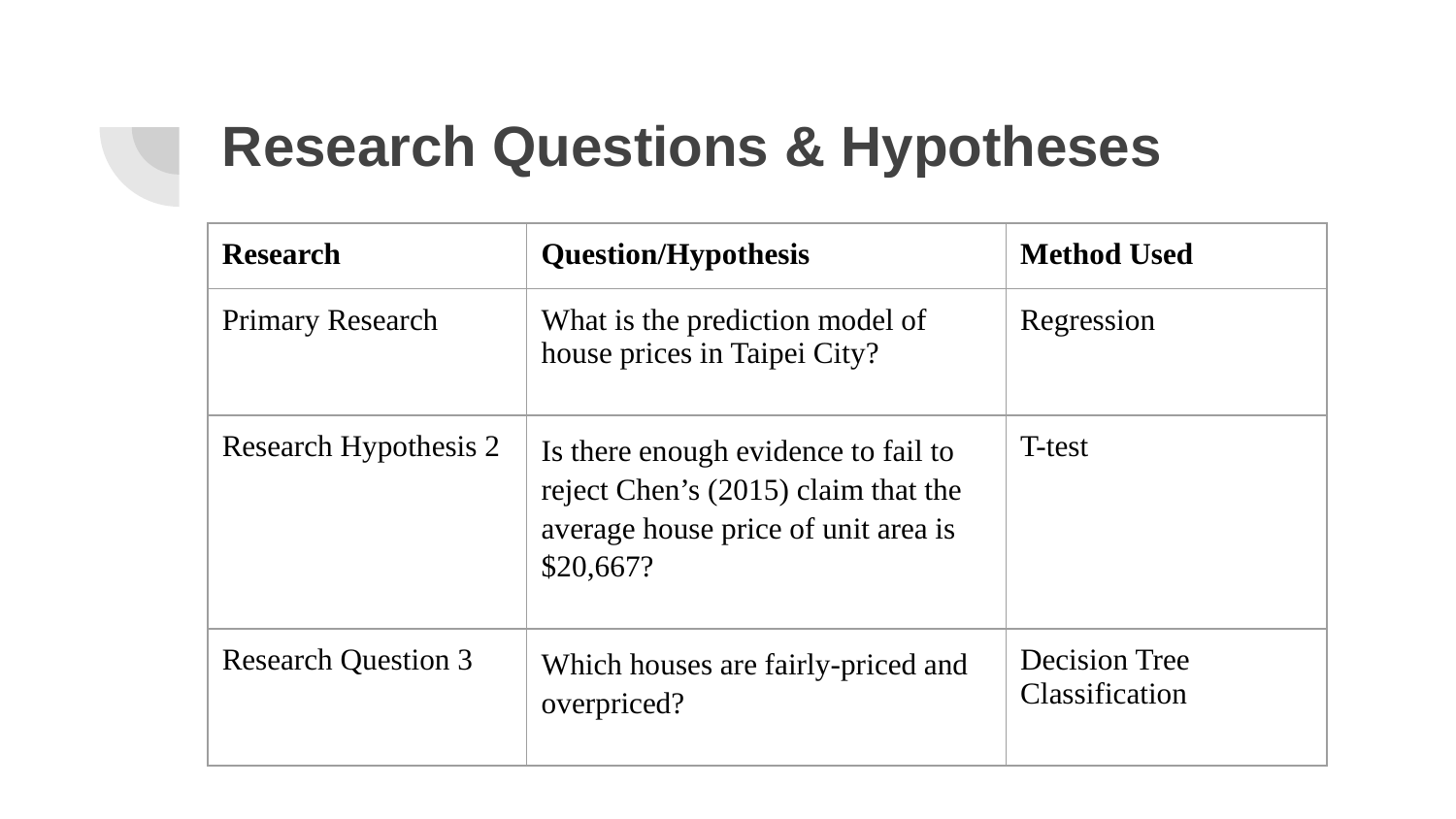

# Research Questions & Hypotheses
| Research | Question/Hypothesis | Method Used |
| --- | --- | --- |
| Primary Research | What is the prediction model of house prices in Taipei City? | Regression |
| Research Hypothesis 2 | Is there enough evidence to fail to reject Chen’s (2015) claim that the average house price of unit area is $20,667? | T-test |
| Research Question 3 | Which houses are fairly-priced and overpriced? | Decision Tree Classification |